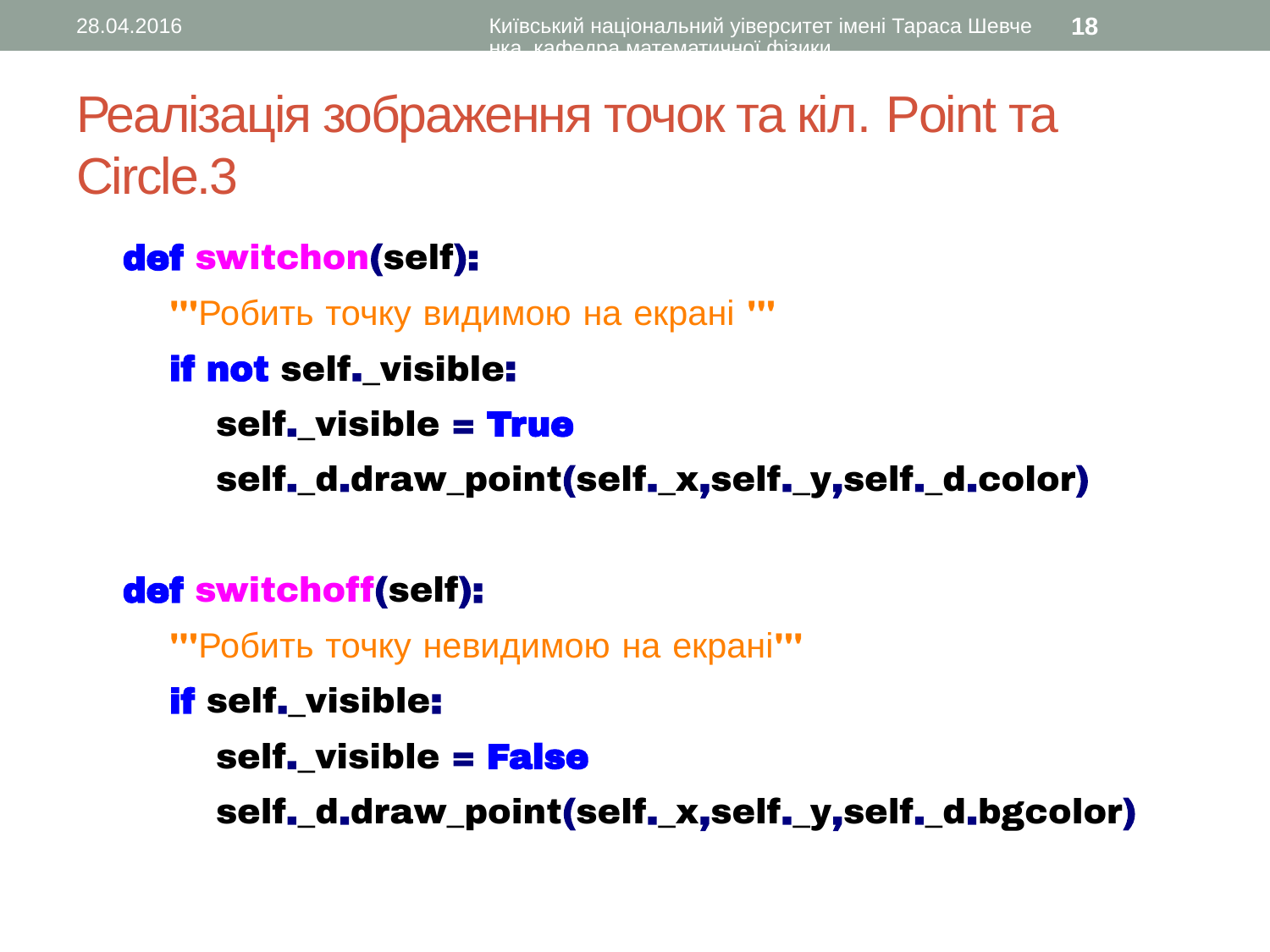

28.04.2016
Київський національний уіверситет імені Тараса Шевченка, кафедра математичної фізики
18
# Реалізація зображення точок та кіл. Point та Circle.3
    def switchon(self):
        '''Робить точку видимою на екрані '''
        if not self._visible:
            self._visible = True
            self._d.draw_point(self._x,self._y,self._d.color)

    def switchoff(self):
        '''Робить точку невидимою на екрані'''
        if self._visible:
            self._visible = False
            self._d.draw_point(self._x,self._y,self._d.bgcolor)